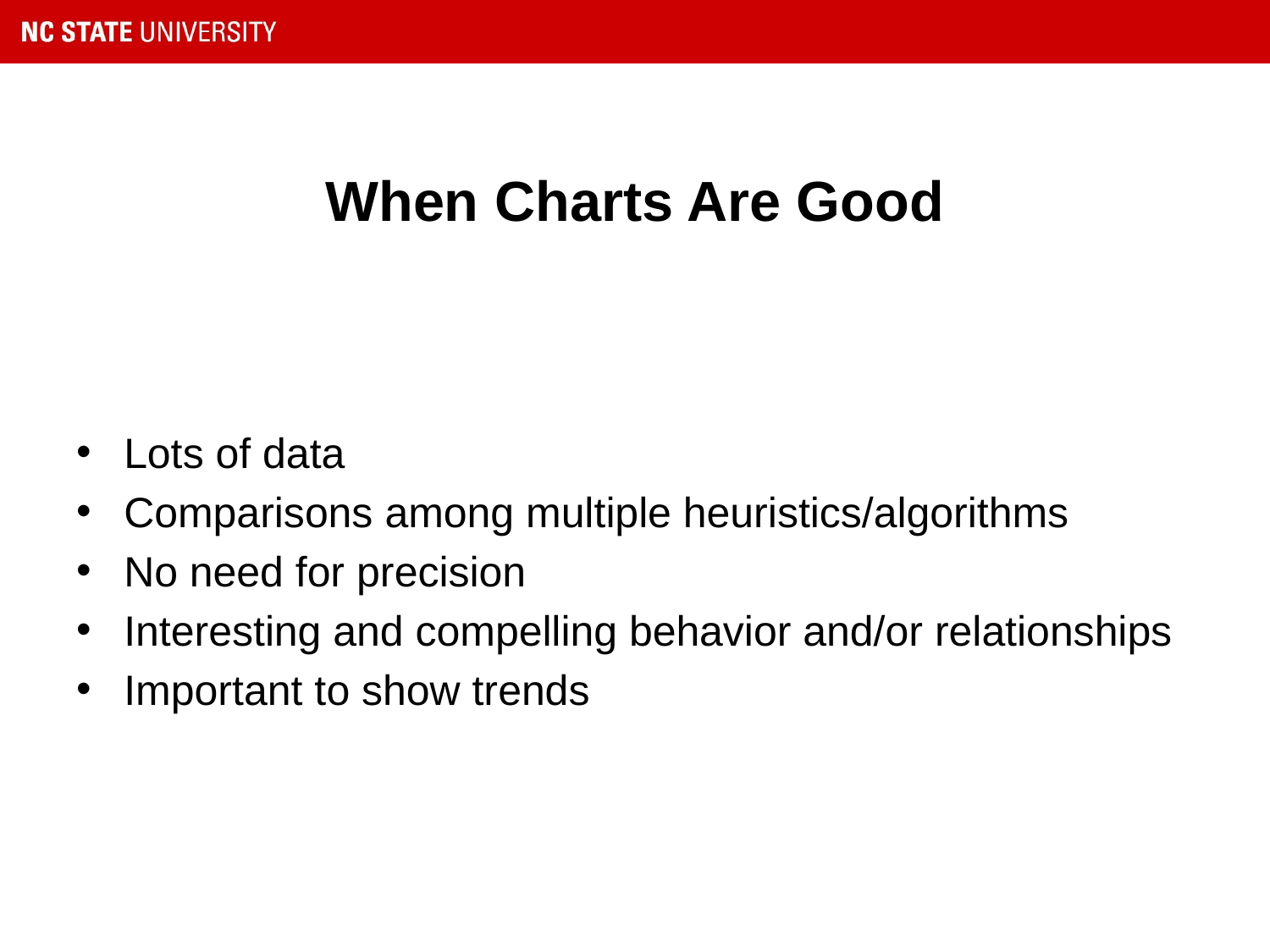

# When Charts Are Good
Lots of data
Comparisons among multiple heuristics/algorithms
No need for precision
Interesting and compelling behavior and/or relationships
Important to show trends